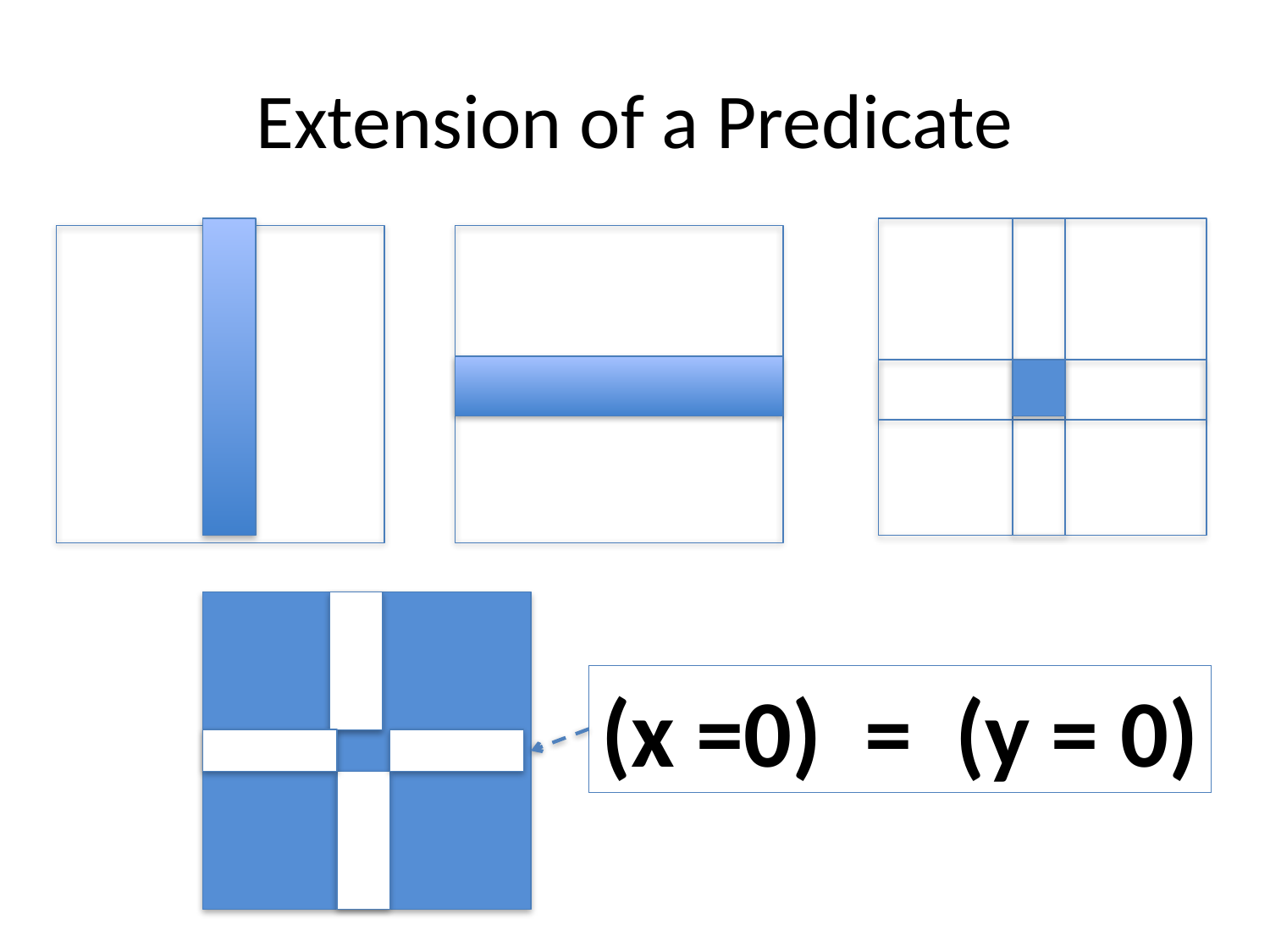

# Extension of a Predicate

(x =0)  =  (y = 0)